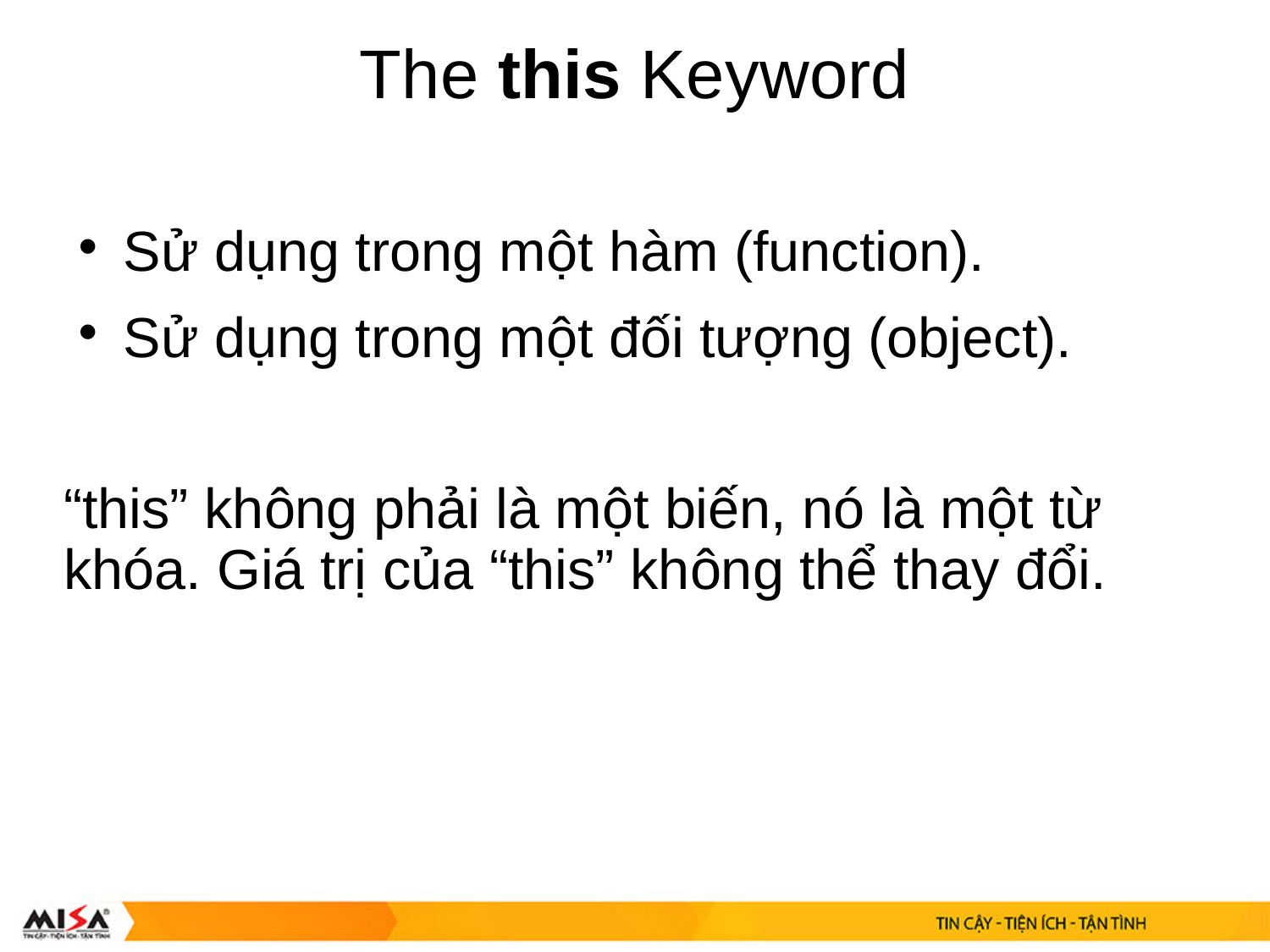

# The this Keyword
Sử dụng trong một hàm (function).
Sử dụng trong một đối tượng (object).

“this” không phải là một biến, nó là một từ khóa. Giá trị của “this” không thể thay đổi.